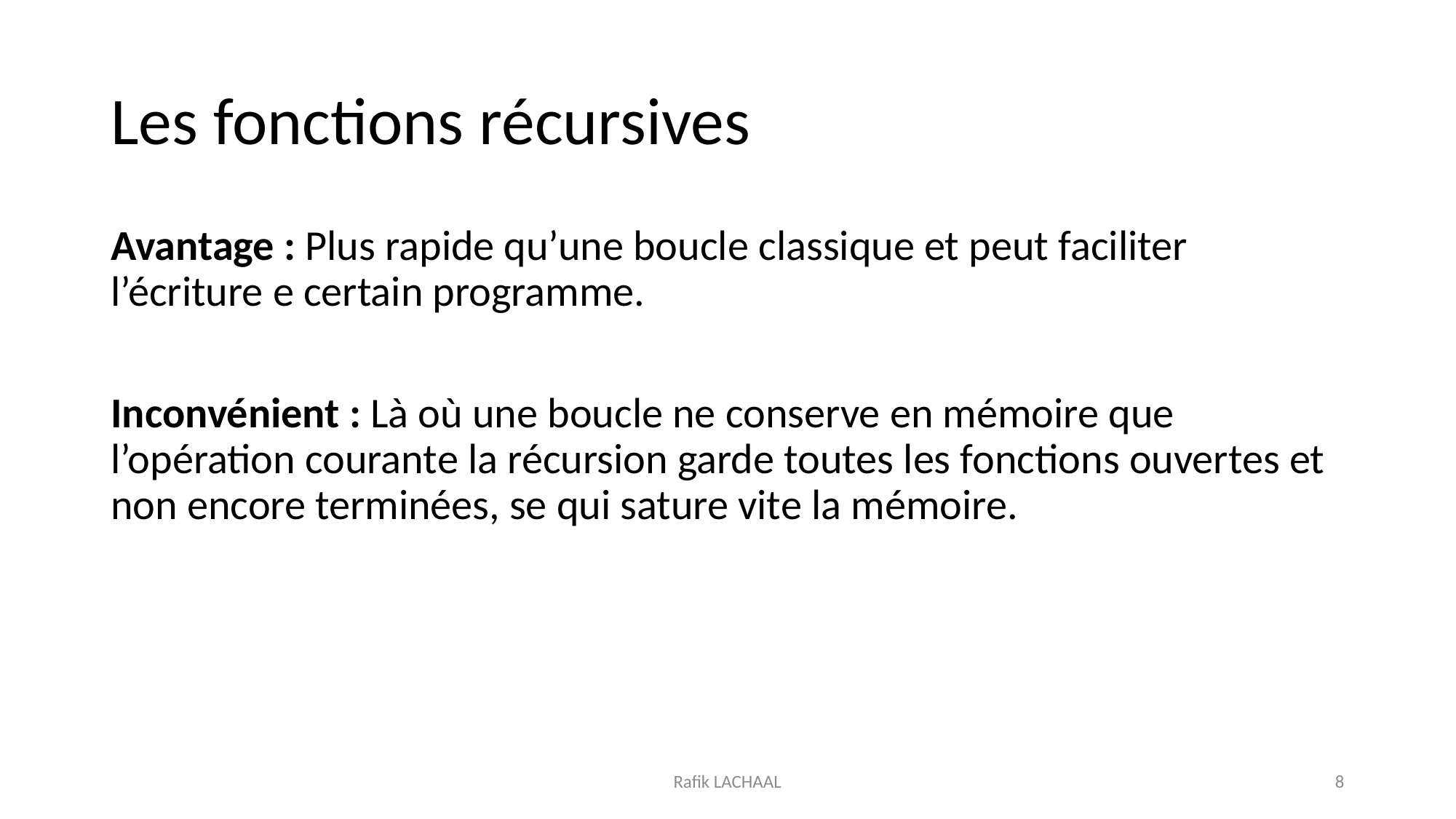

# Les fonctions récursives
Avantage : Plus rapide qu’une boucle classique et peut faciliter l’écriture e certain programme.

Inconvénient : Là où une boucle ne conserve en mémoire que l’opération courante la récursion garde toutes les fonctions ouvertes et non encore terminées, se qui sature vite la mémoire.
Rafik LACHAAL
8